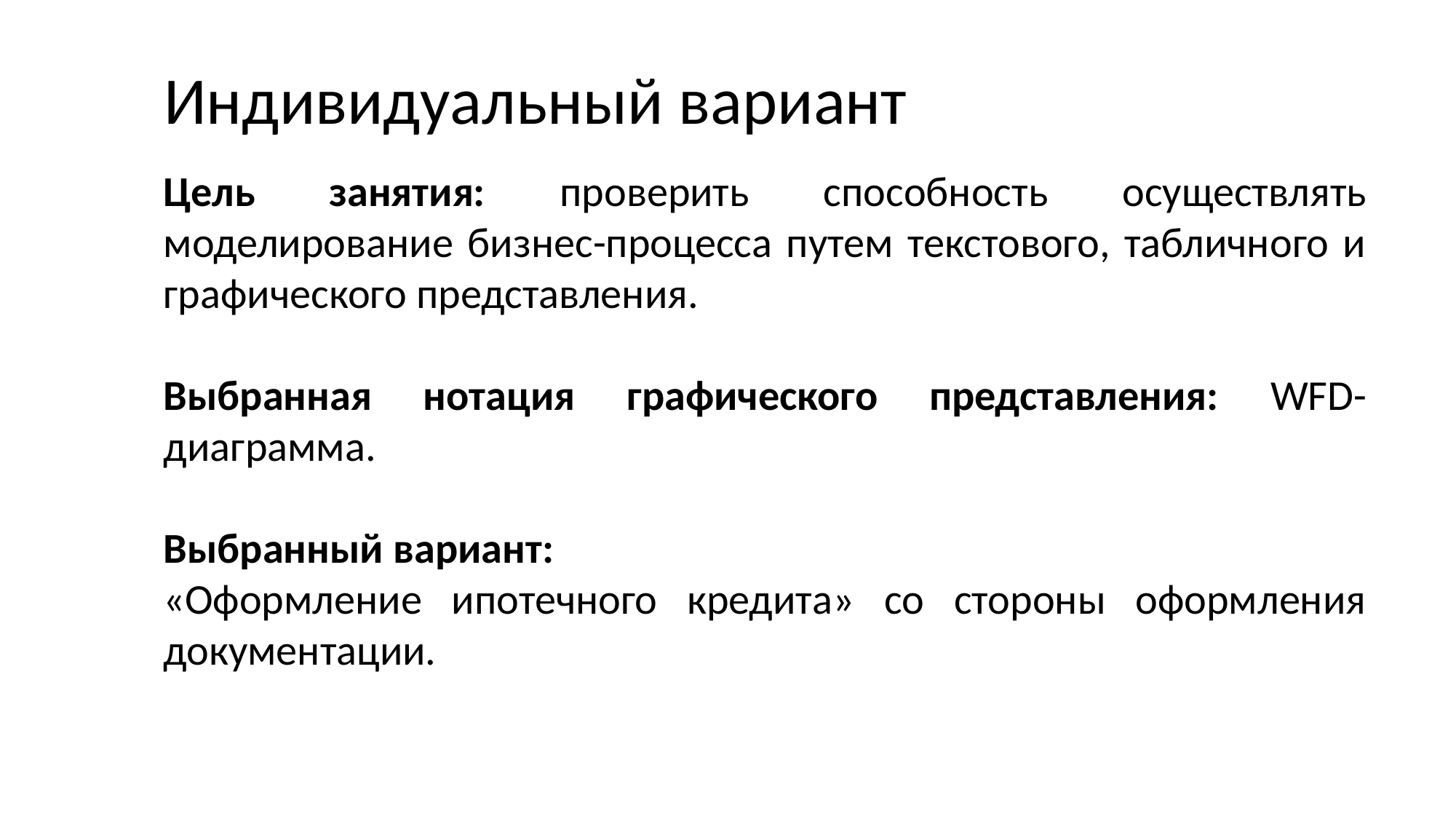

Индивидуальный вариант
Цель занятия: проверить способность осуществлять моделирование бизнес-процесса путем текстового, табличного и графического представления.

Выбранная нотация графического представления: WFD-диаграмма.

Выбранный вариант:
«Оформление ипотечного кредита» со стороны оформления документации.